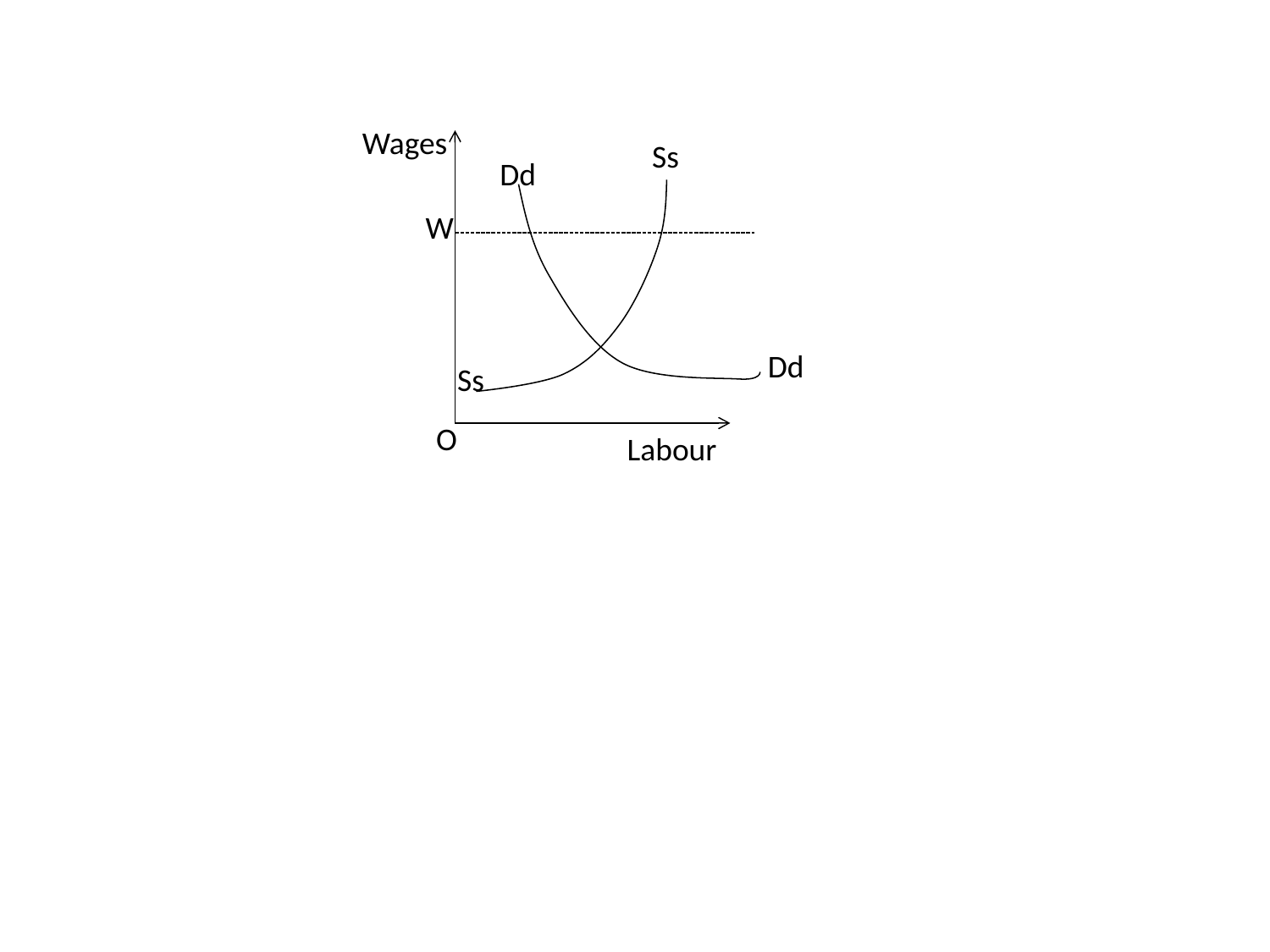

Wages
Ss
Dd

W
Dd
Ss
O
Labour